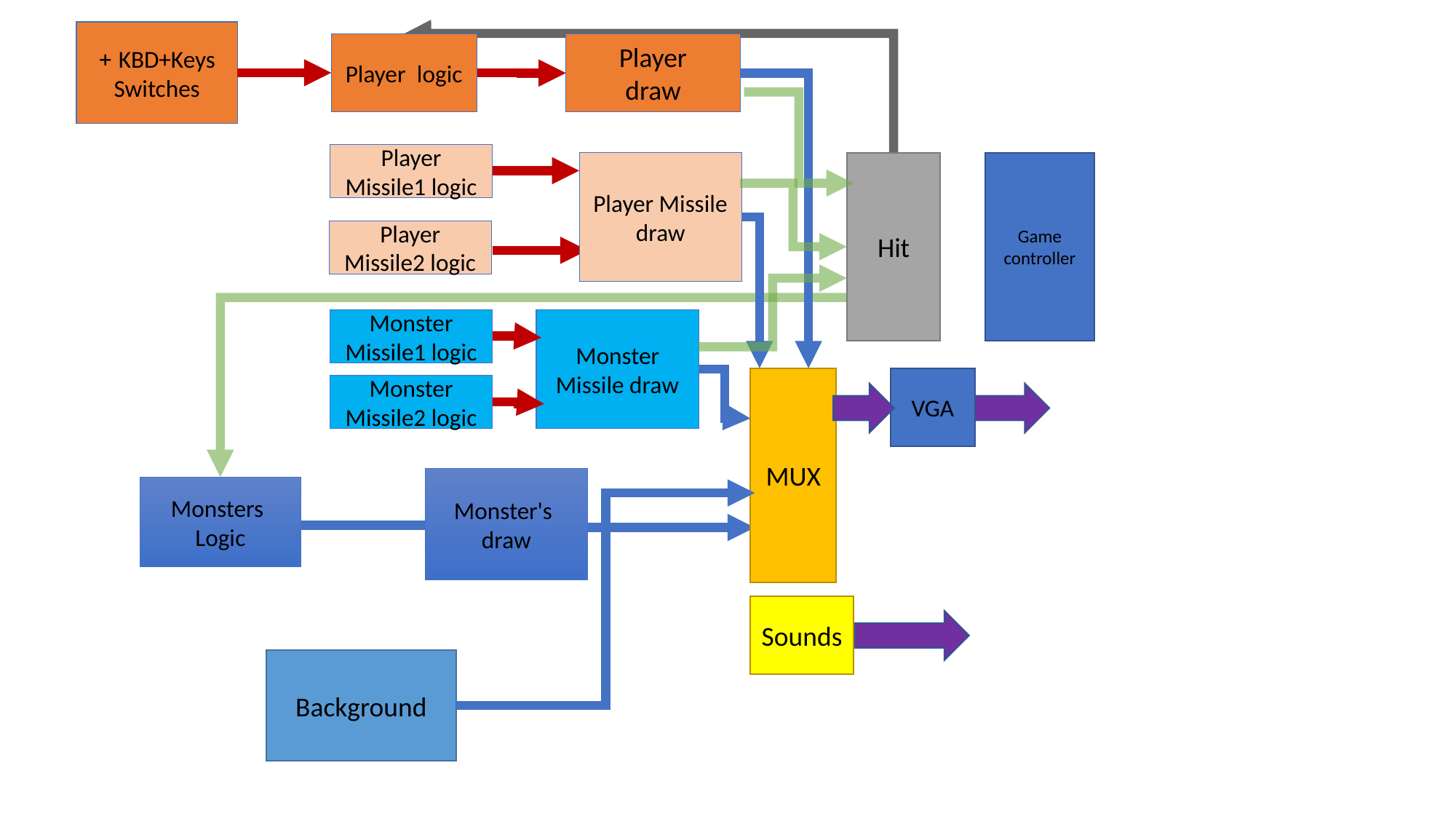

KBD+Keys +
Switches
Player  logic
Player
draw
Player Missile1 logic
Player Missile draw
Hit
Game controller
Player Missile2 logic
Monster Missile1 logic
Monster Missile draw

MUX
VGA
Monster Missile2 logic

 Monster's draw
 Monsters
Logic

Sounds
Background